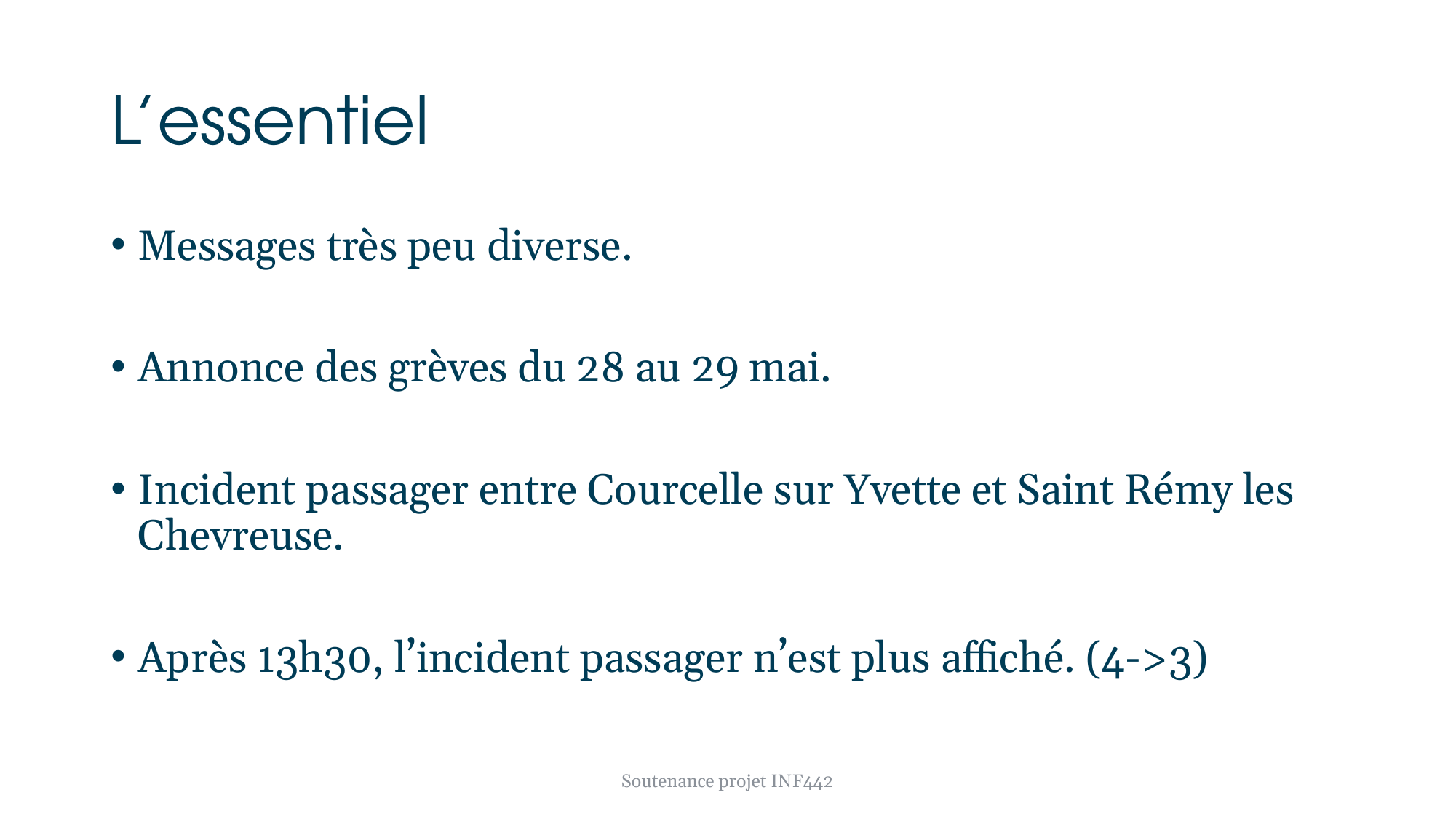

# L’essentiel
Messages très peu diverse.

Annonce des grèves du 28 au 29 mai.

Incident passager entre Courcelle sur Yvette et Saint Rémy les Chevreuse.

Après 13h30, l’incident passager n’est plus affiché. (4->3)

Soutenance projet INF442